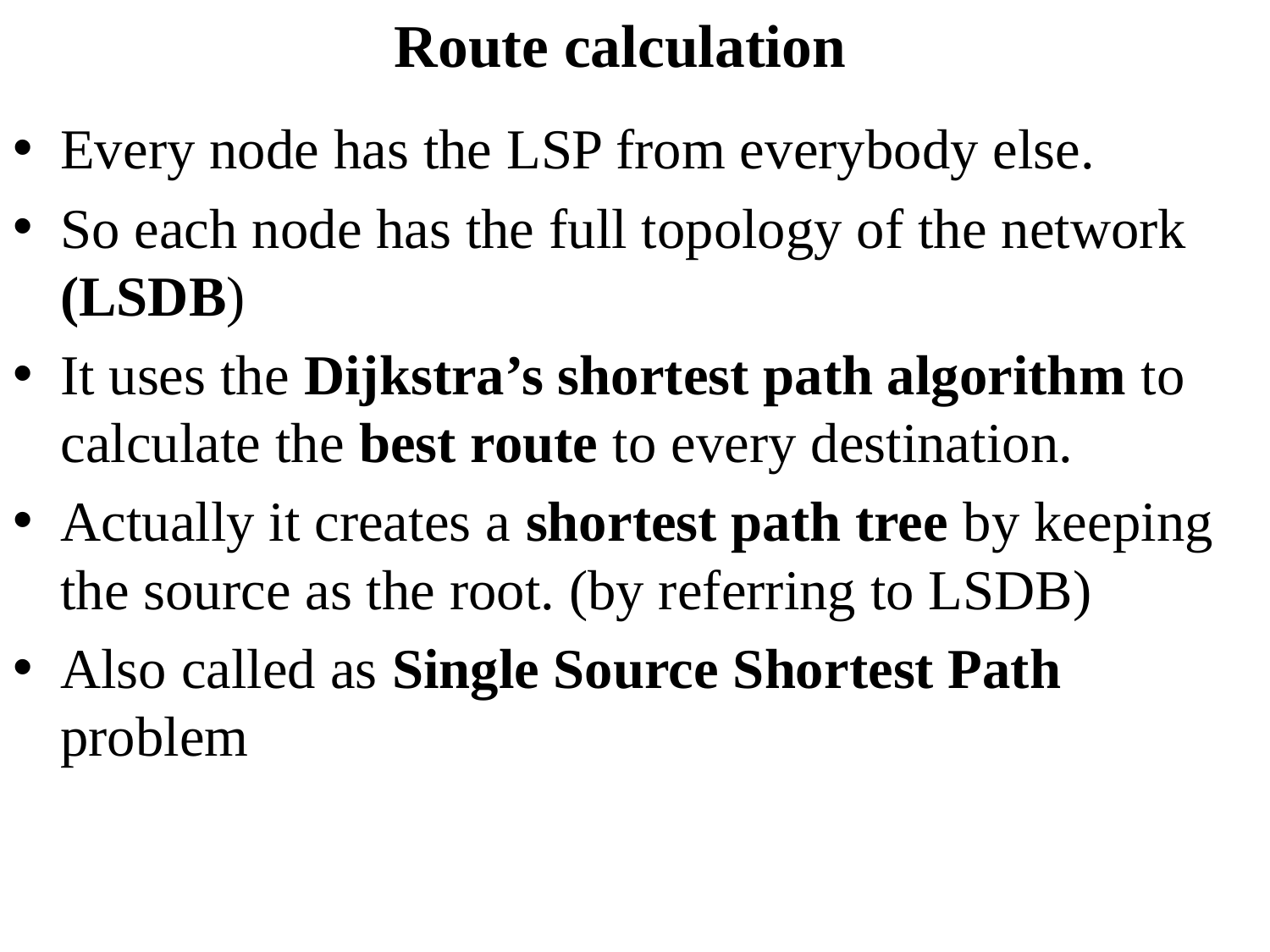

# Route calculation
Every node has the LSP from everybody else.
So each node has the full topology of the network (LSDB)
It uses the Dijkstra’s shortest path algorithm to calculate the best route to every destination.
Actually it creates a shortest path tree by keeping the source as the root. (by referring to LSDB)
Also called as Single Source Shortest Path problem